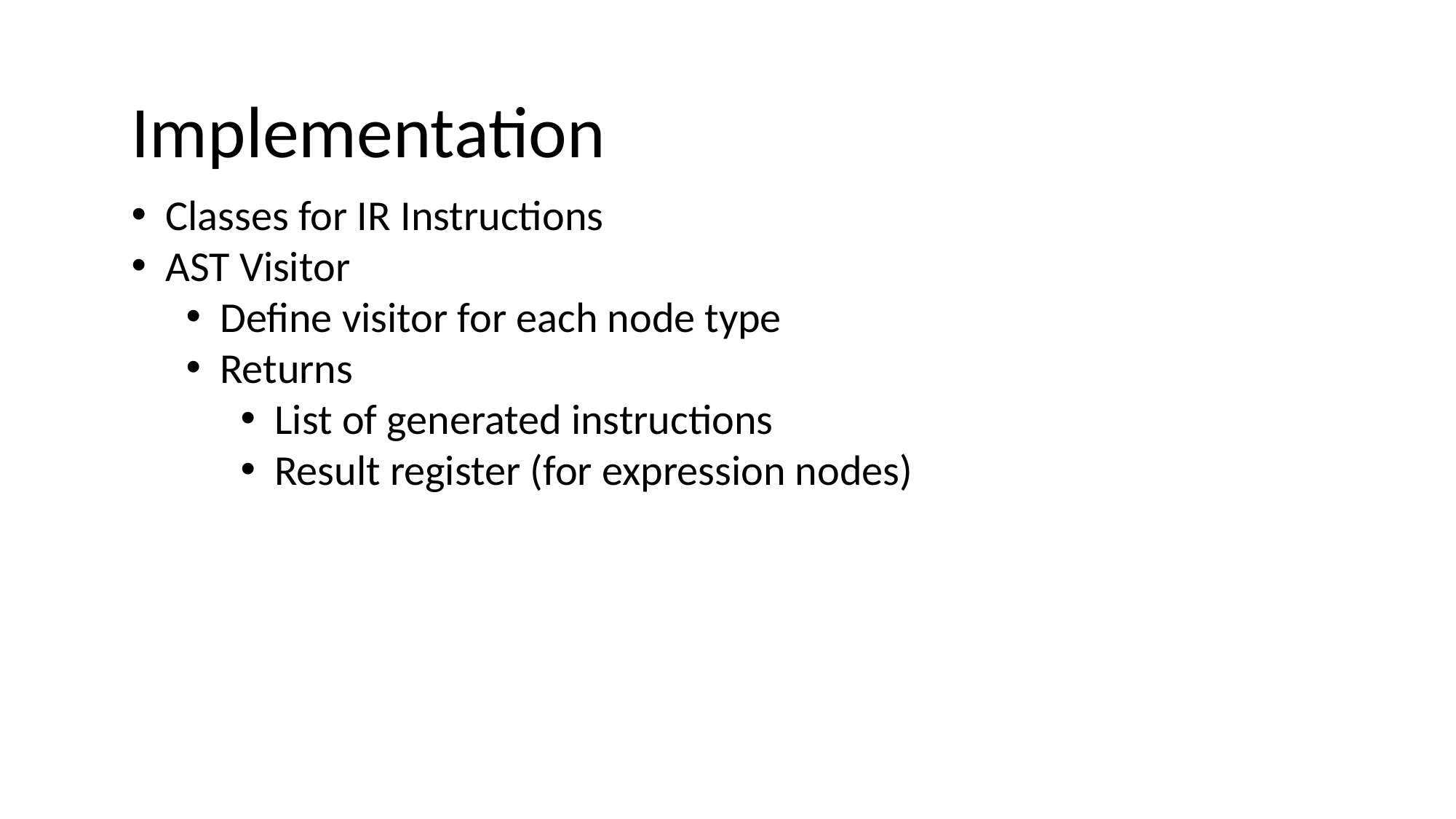

Implementation
Classes for IR Instructions
AST Visitor
Define visitor for each node type
Returns
List of generated instructions
Result register (for expression nodes)